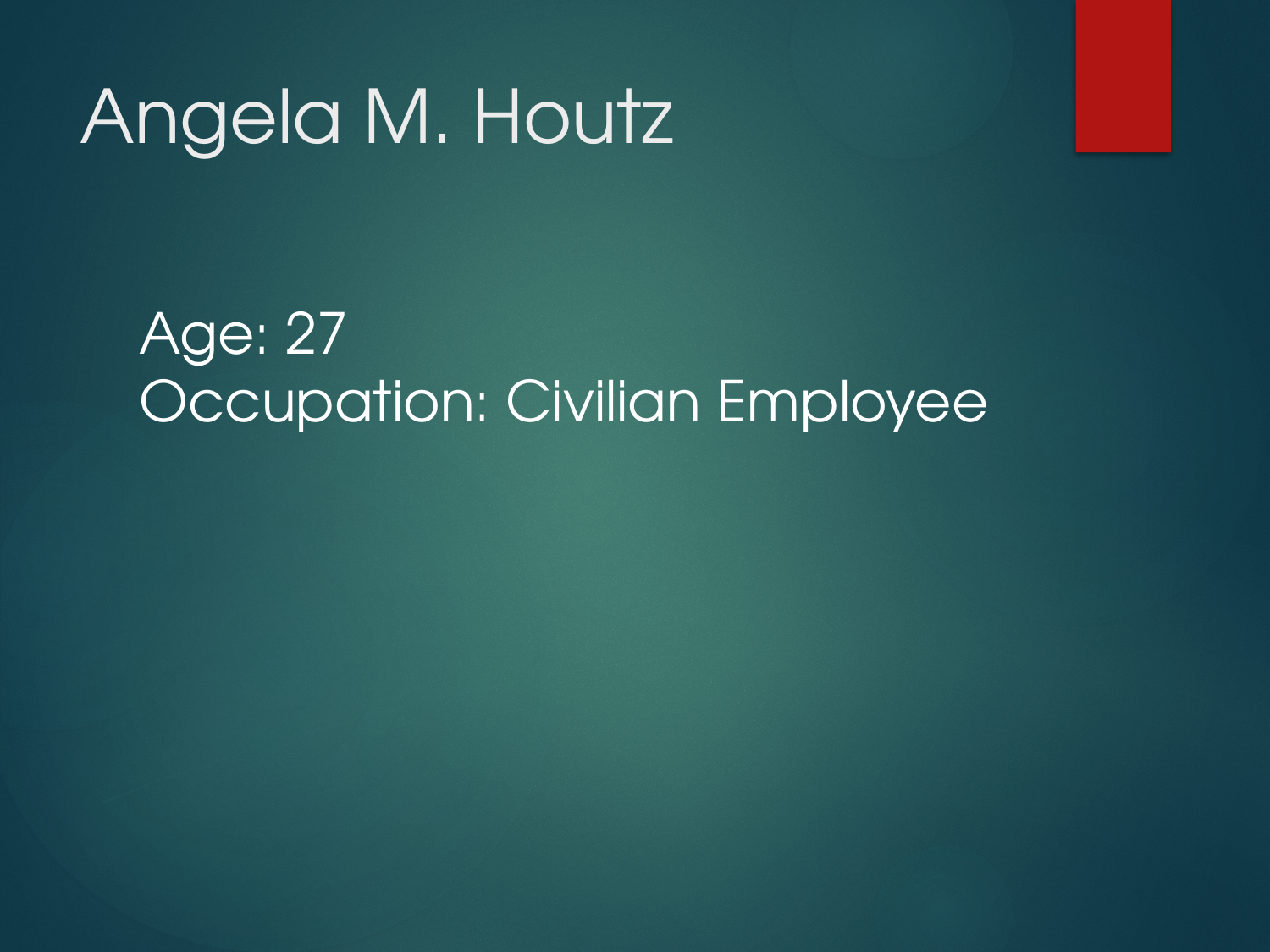

# Angela M. Houtz

Age: 27
Occupation: Civilian Employee